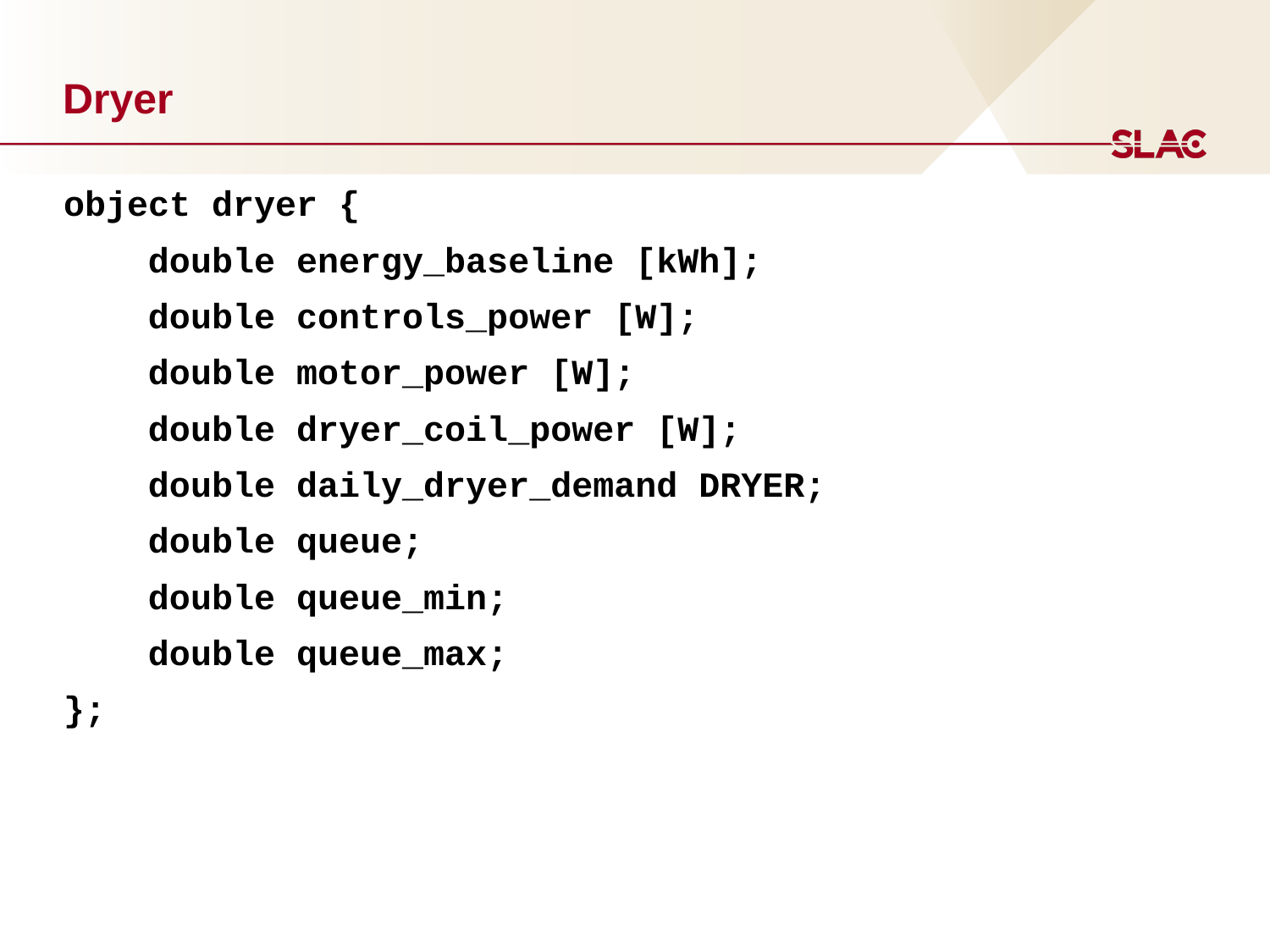

# Dryer
object dryer {
    double energy_baseline [kWh];
    double controls_power [W];
    double motor_power [W];
    double dryer_coil_power [W];
    double daily_dryer_demand DRYER;
    double queue;
    double queue_min;
    double queue_max;
};